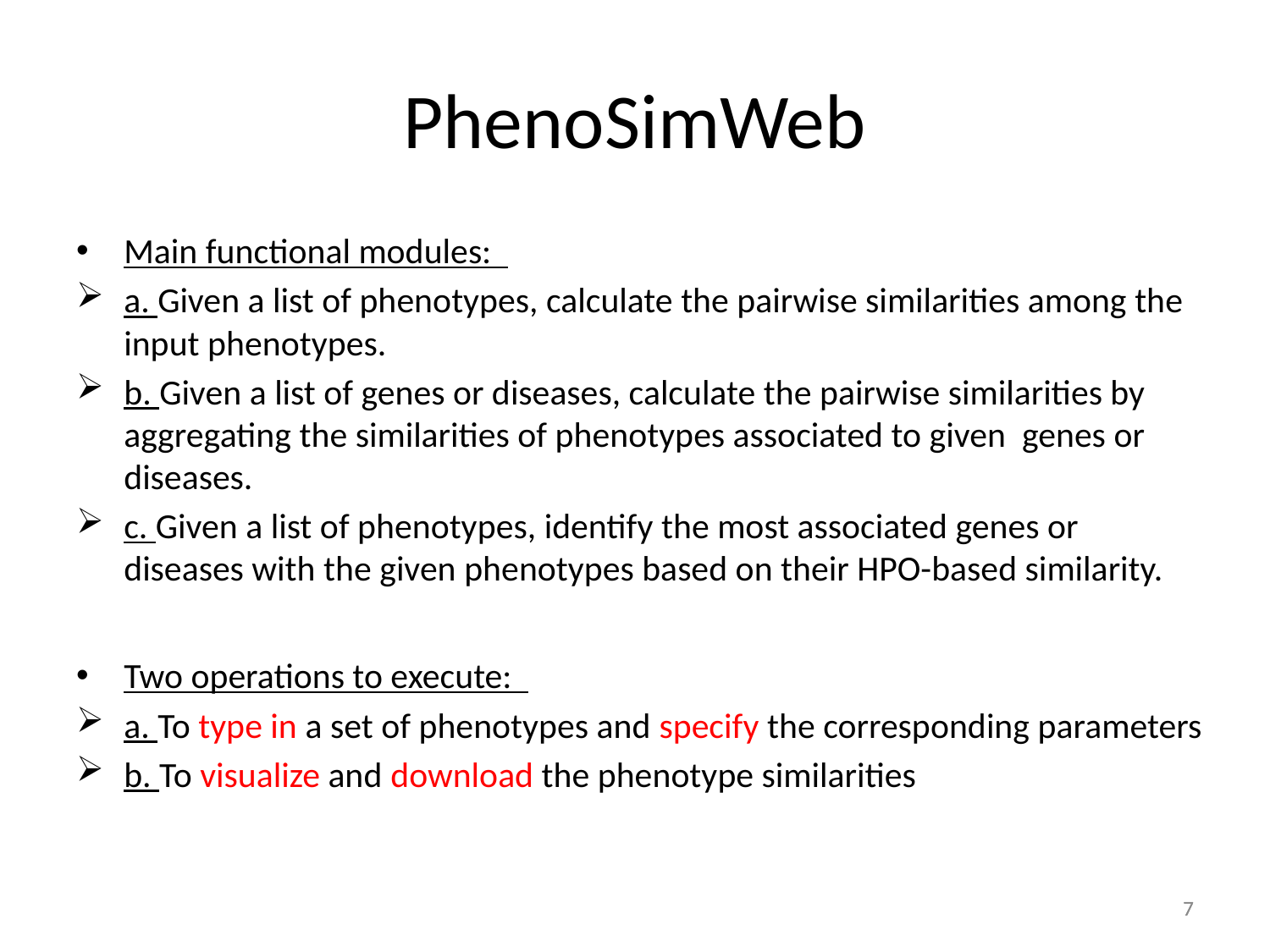

# PhenoSimWeb

Main functional modules:
a. Given a list of phenotypes, calculate the pairwise similarities among the input phenotypes.
b. Given a list of genes or diseases, calculate the pairwise similarities by aggregating the similarities of phenotypes associated to given  genes or diseases.
c. Given a list of phenotypes, identify the most associated genes or diseases with the given phenotypes based on their HPO-based similarity.
Two operations to execute:
a. To type in a set of phenotypes and specify the corresponding parameters
b. To visualize and download the phenotype similarities
7
7